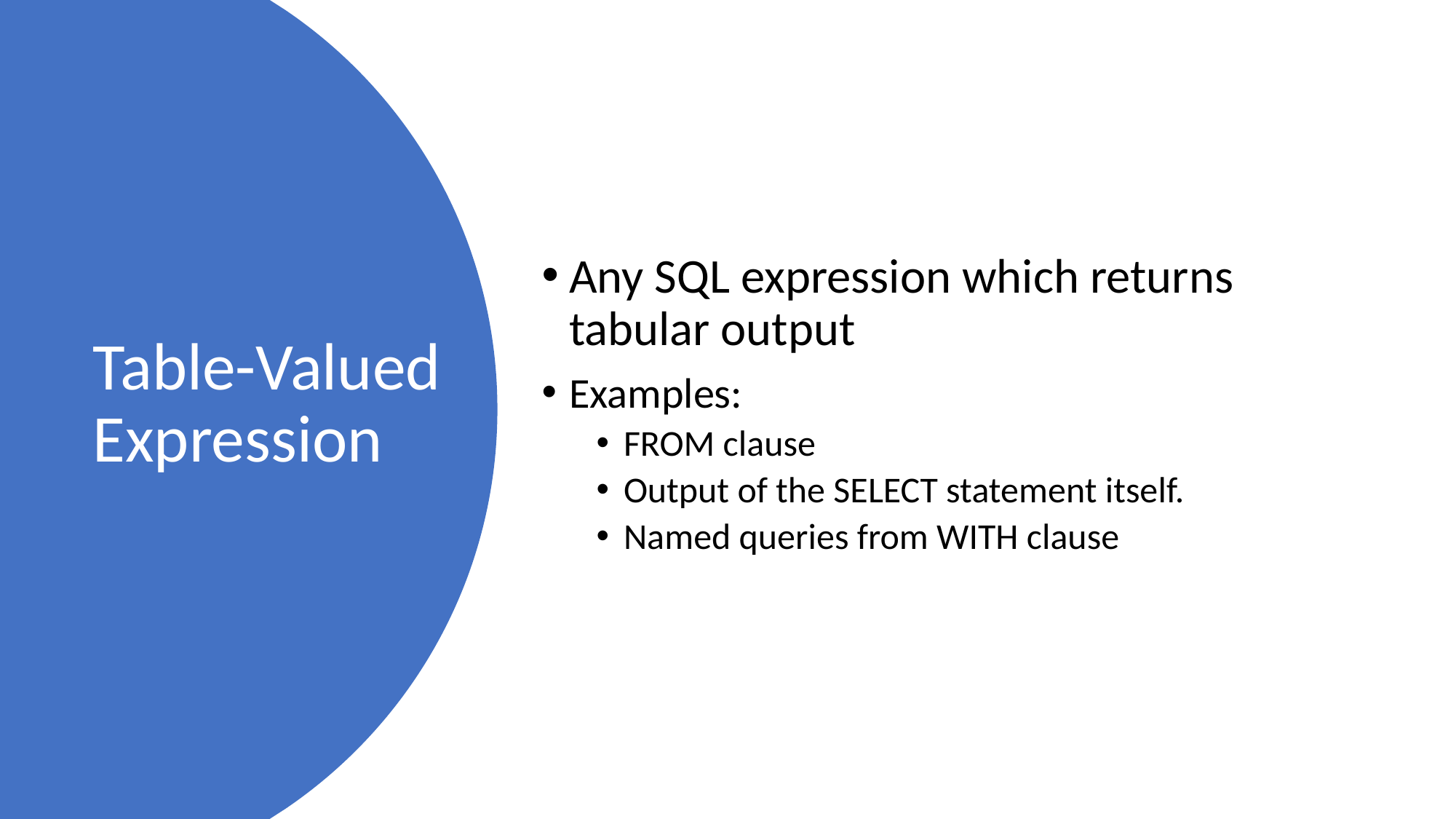

Any SQL expression which returns tabular output
Examples:
FROM clause
Output of the SELECT statement itself.
Named queries from WITH clause
# Table-Valued Expression